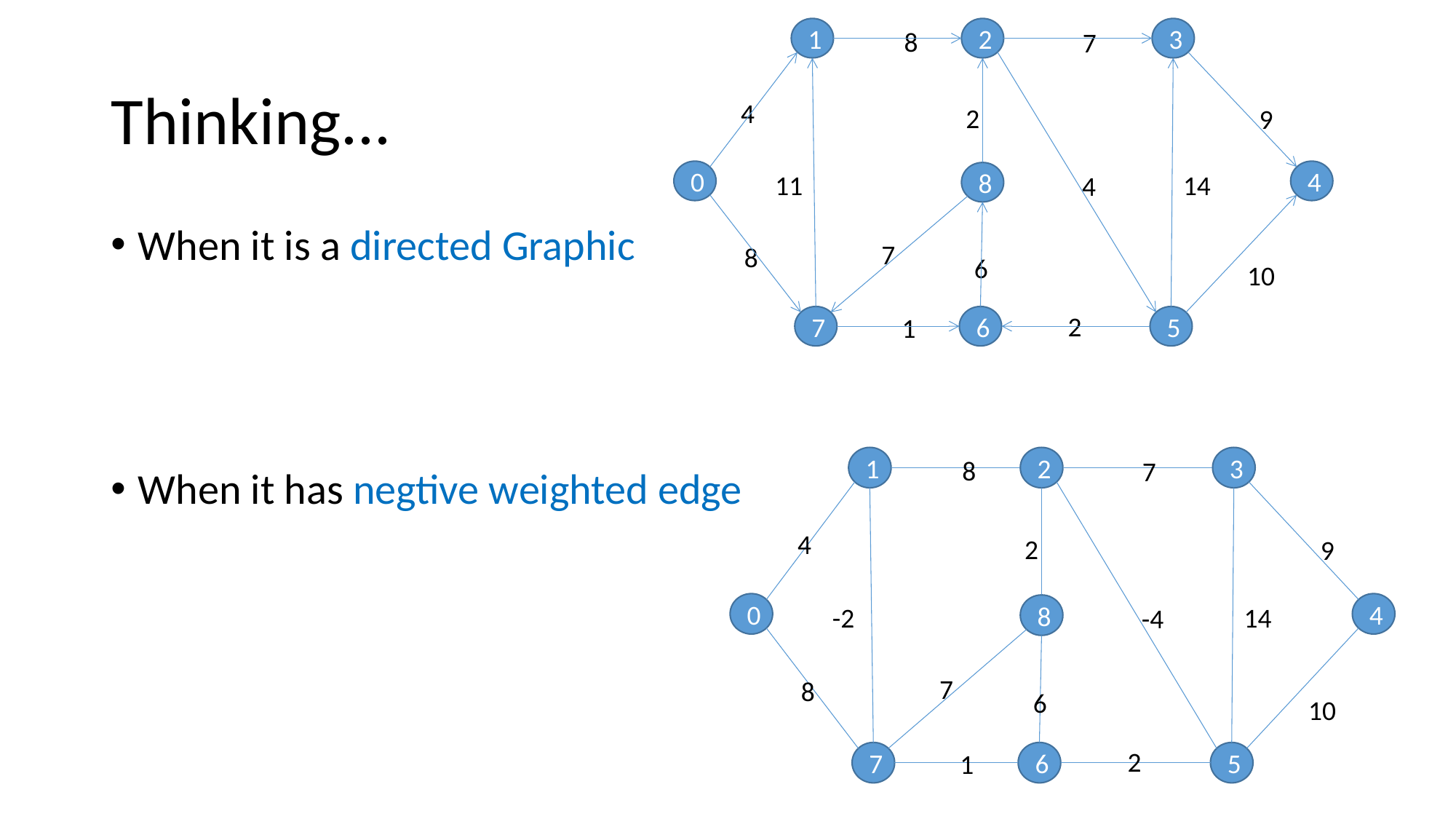

1
2
3
8
7
4
2
9
0
4
11
8
14
4
7
8
6
10
2
1
7
6
5
# Thinking...
When it is a directed Graphic

When it has negtive weighted edge
1
2
3
8
7
4
2
9
0
4
-2
8
14
-4
7
8
6
10
2
1
7
6
5